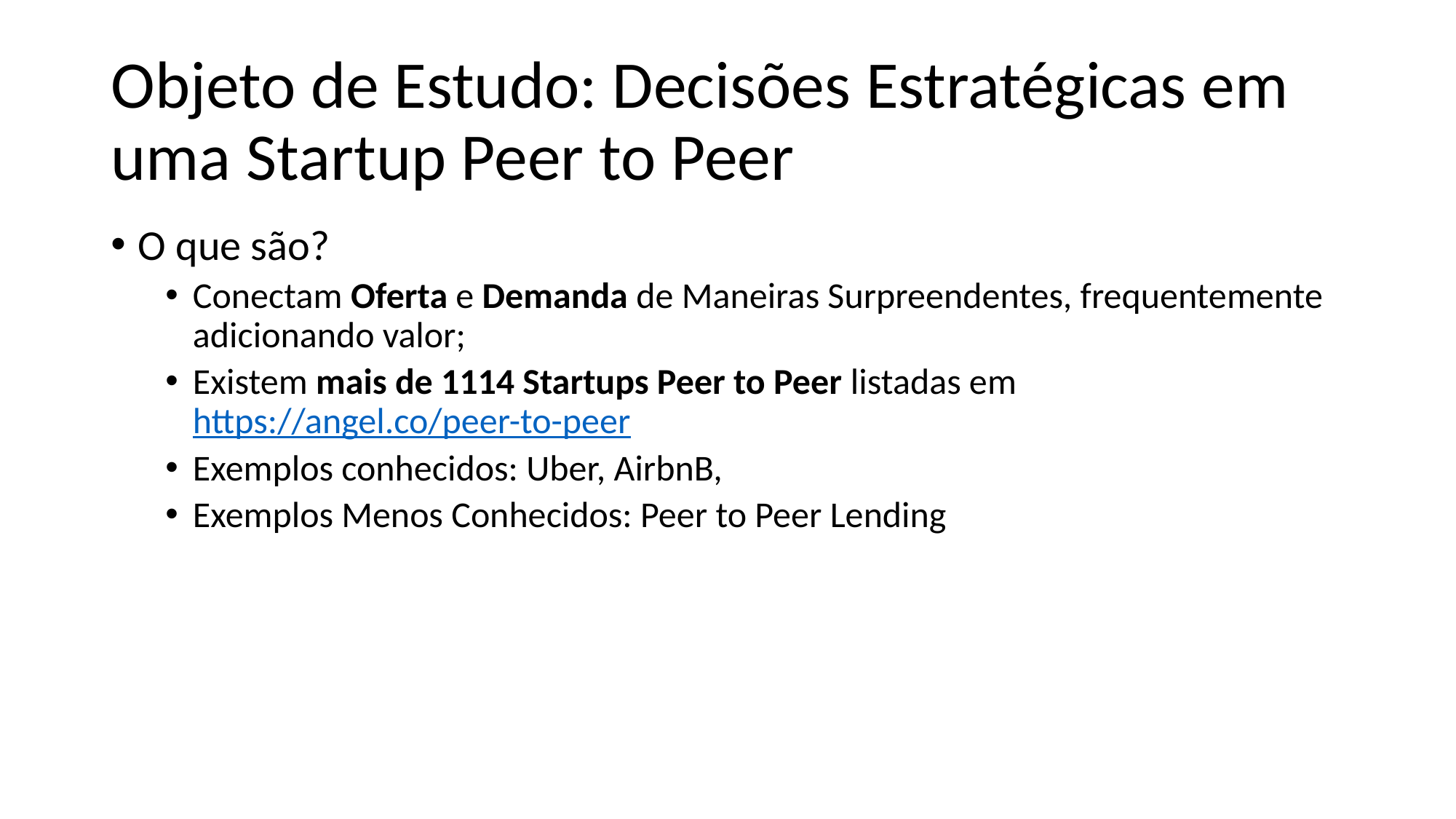

# Objeto de Estudo: Decisões Estratégicas em uma Startup Peer to Peer
O que são?
Conectam Oferta e Demanda de Maneiras Surpreendentes, frequentemente adicionando valor;
Existem mais de 1114 Startups Peer to Peer listadas em https://angel.co/peer-to-peer
Exemplos conhecidos: Uber, AirbnB,
Exemplos Menos Conhecidos: Peer to Peer Lending